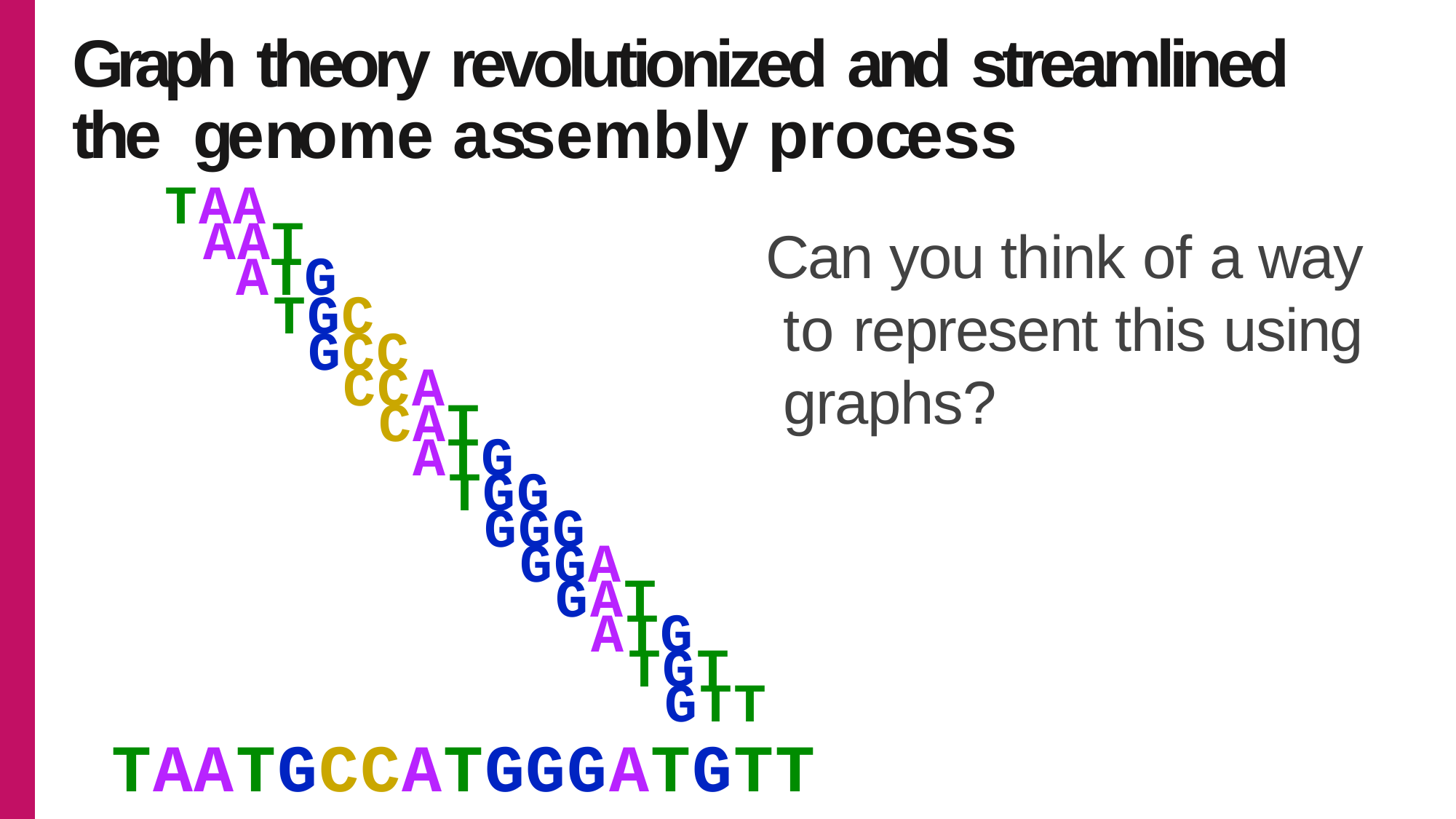

# Graph theory revolutionized and streamlined the  genome assembly process
TAA
AAT
Can you think of a way  to represent this using  graphs?
ATG
TGC
GCC
CCA
CAT
ATG
TGG
GGG
GGA
GAT
ATG
TGT
GTT
TAATGCCATGGGATGTT